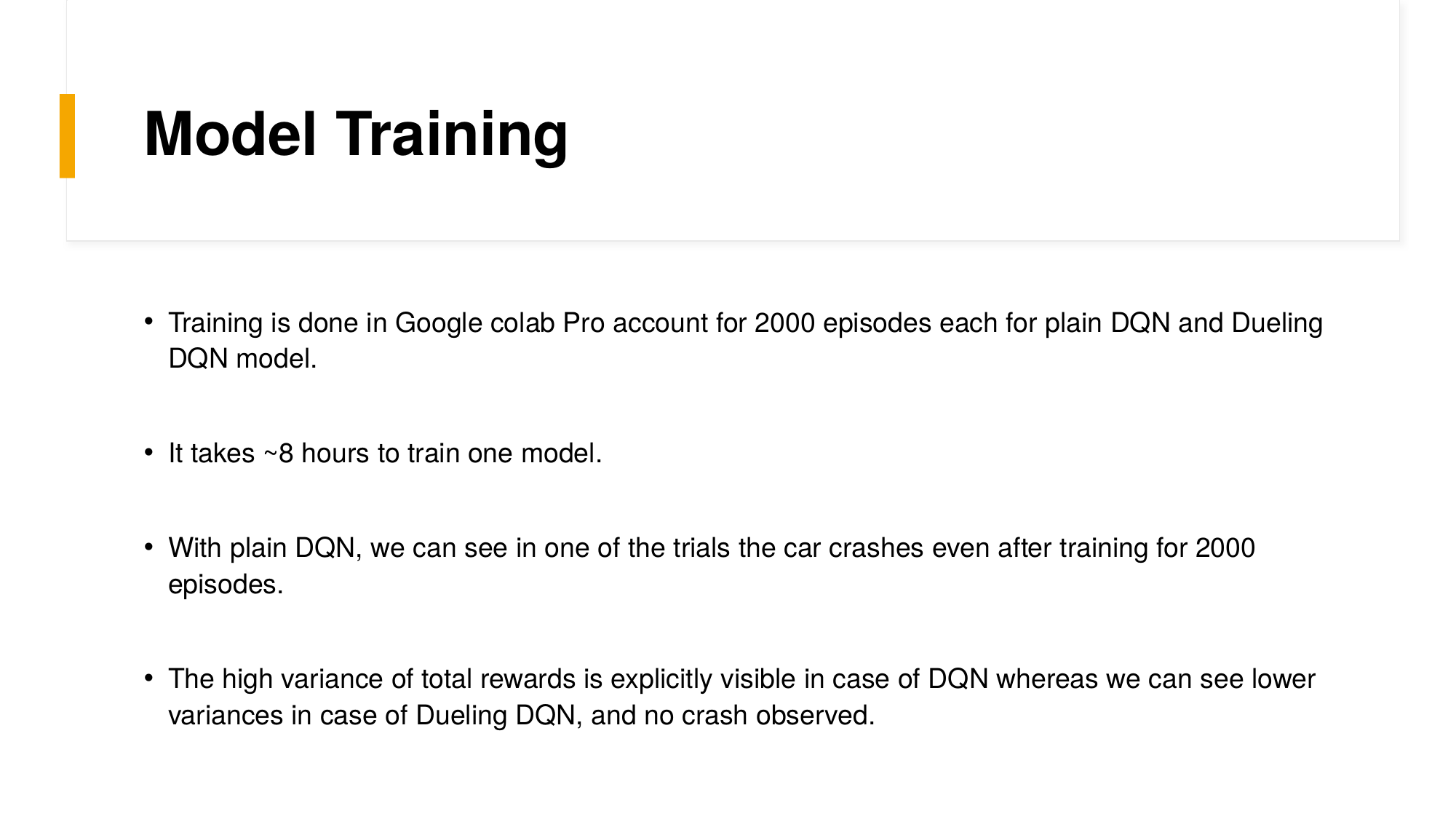

# Model Training
Training is done in Google colab Pro account for 2000 episodes each for plain DQN and Dueling DQN model.

It takes ~8 hours to train one model.

With plain DQN, we can see in one of the trials the car crashes even after training for 2000 episodes.

The high variance of total rewards is explicitly visible in case of DQN whereas we can see lower variances in case of Dueling DQN, and no crash observed.